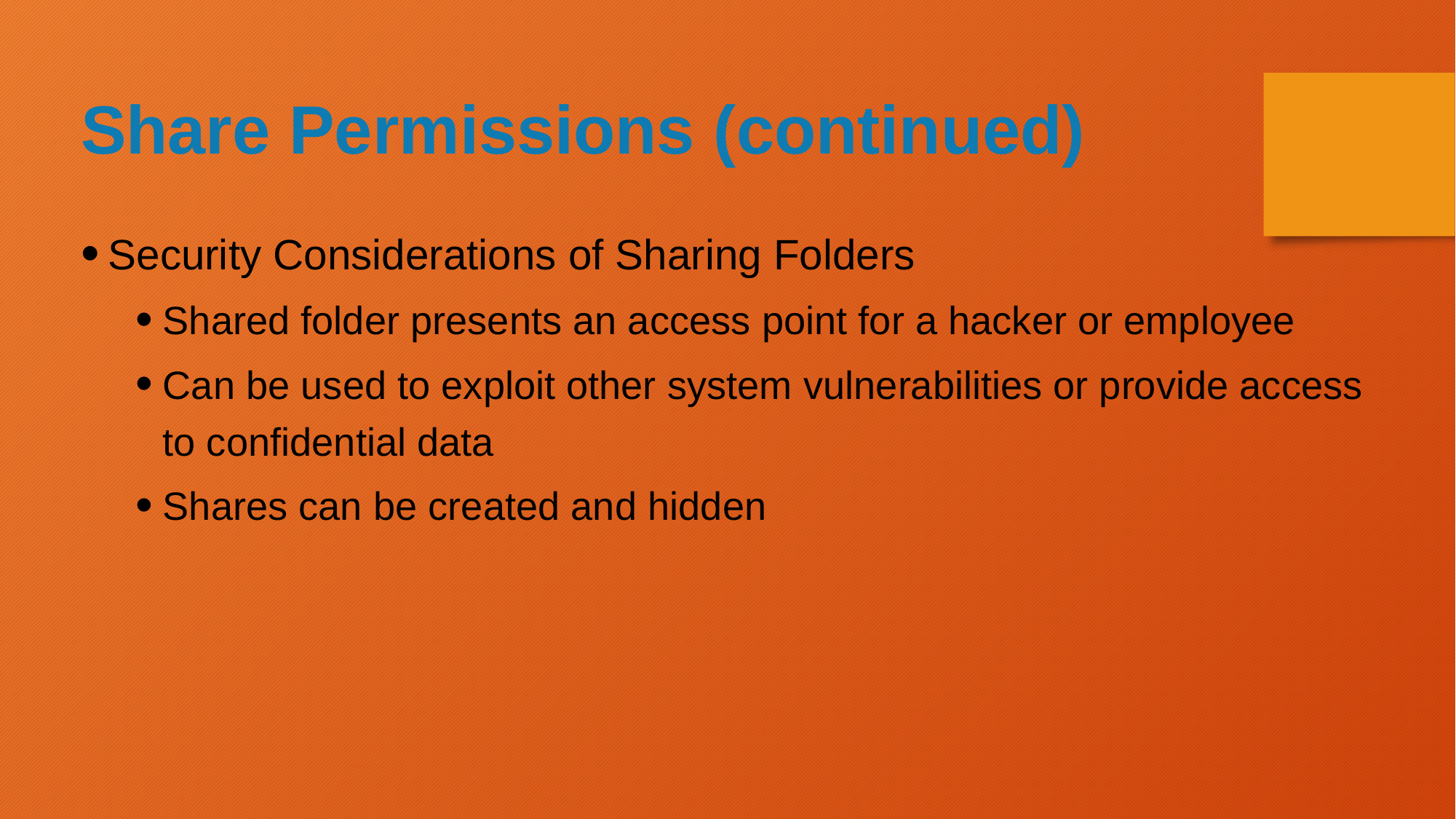

Share Permissions (continued)
Security Considerations of Sharing Folders
Shared folder presents an access point for a hacker or employee
Can be used to exploit other system vulnerabilities or provide access to confidential data
Shares can be created and hidden